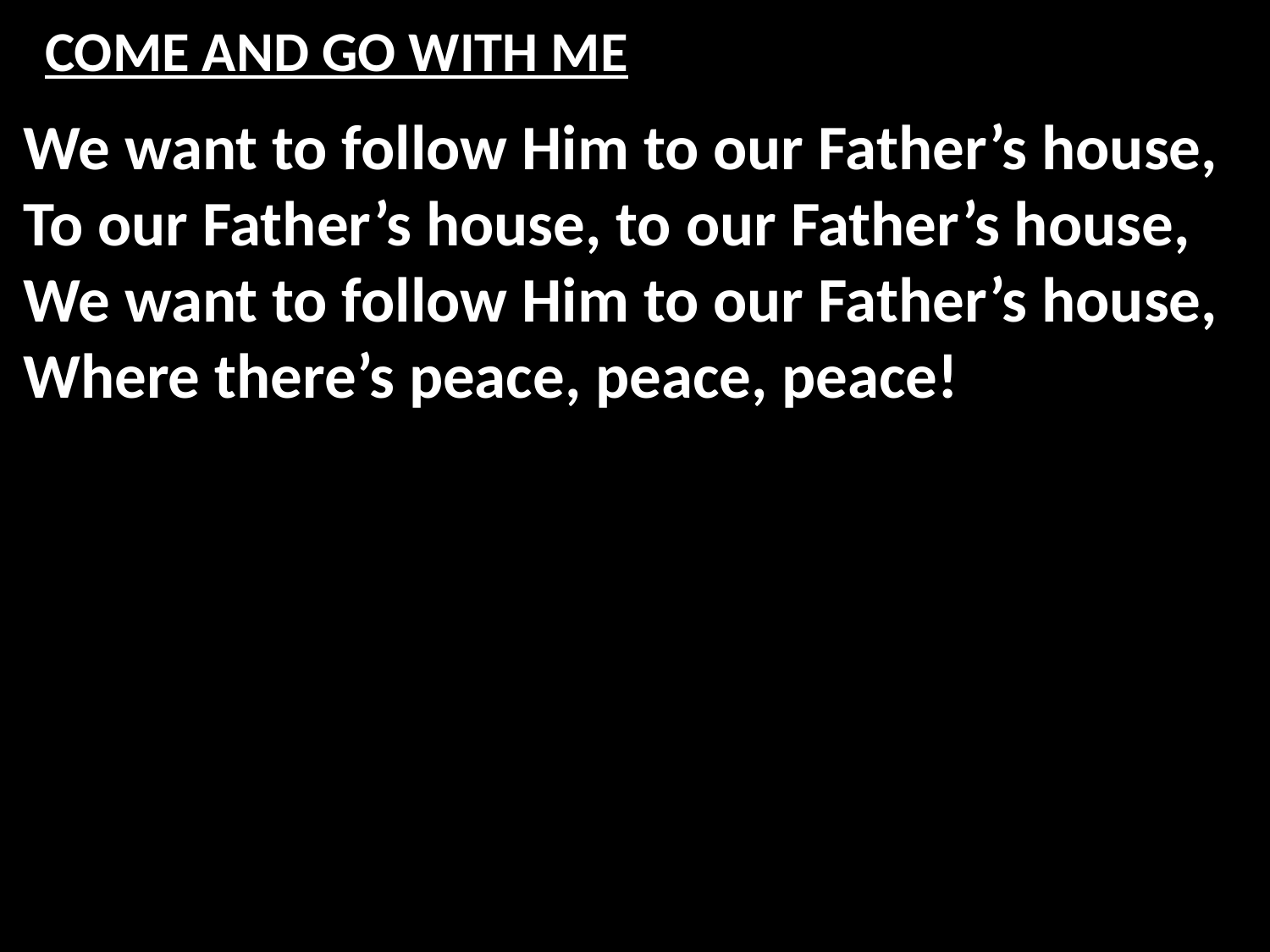

# COME AND GO WITH ME
We want to follow Him to our Father’s house,
To our Father’s house, to our Father’s house,
We want to follow Him to our Father’s house,
Where there’s peace, peace, peace!